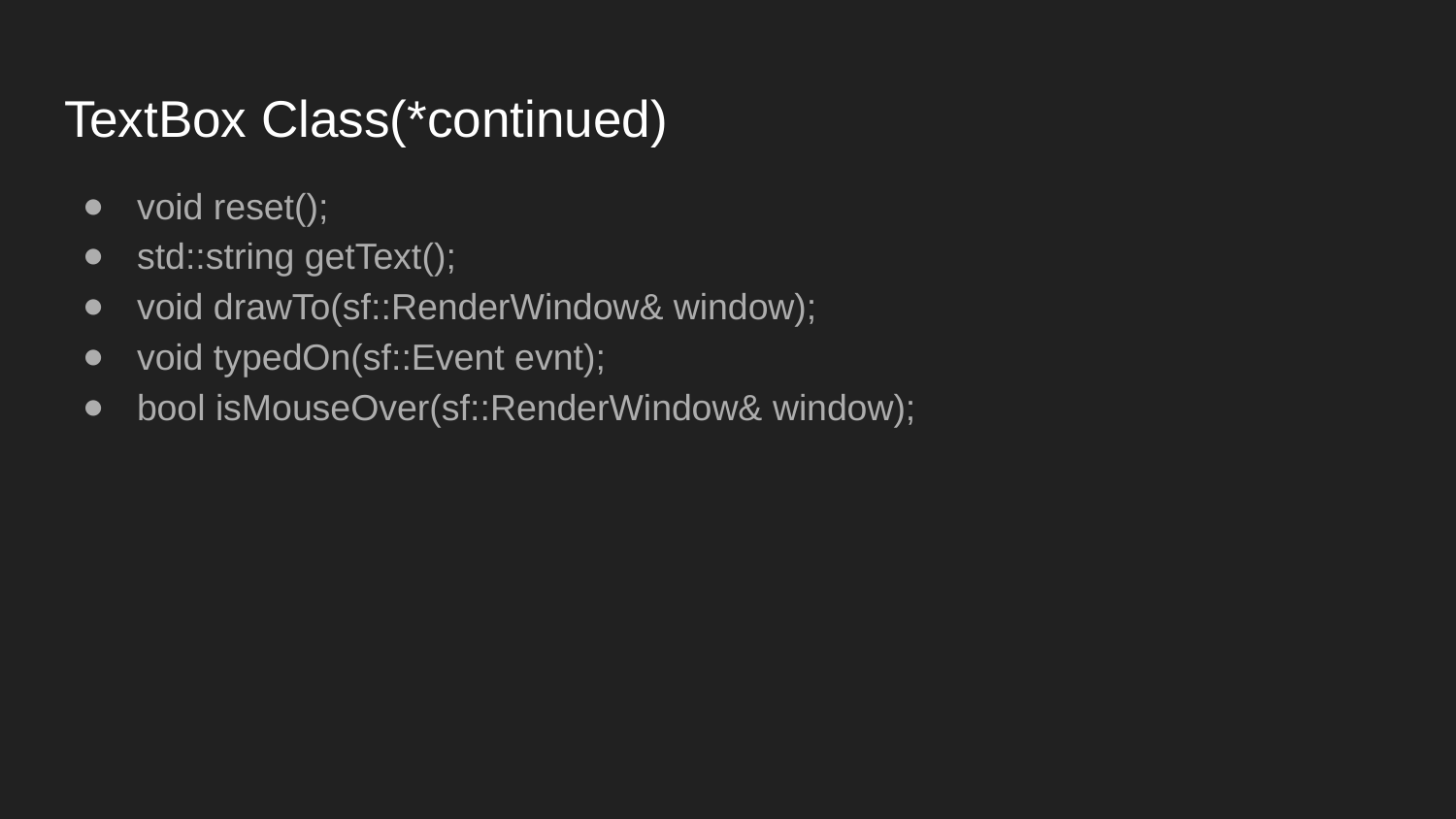

TextBox Class(*continued)
void reset();
std::string getText();
void drawTo(sf::RenderWindow& window);
void typedOn(sf::Event evnt);
bool isMouseOver(sf::RenderWindow& window);